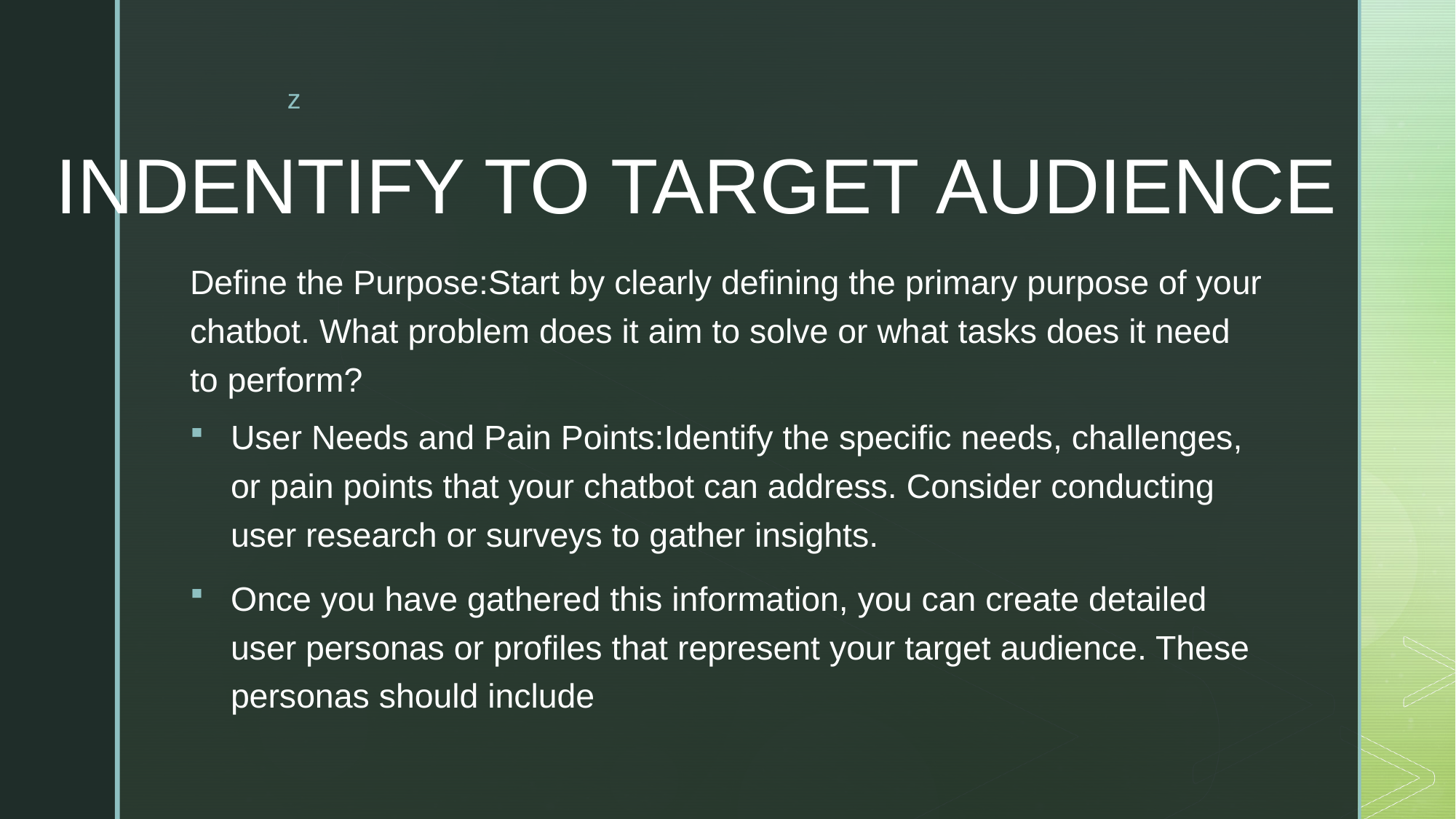

# INDENTIFY TO TARGET AUDIENCE
Define the Purpose:Start by clearly defining the primary purpose of your chatbot. What problem does it aim to solve or what tasks does it need to perform?
User Needs and Pain Points:Identify the specific needs, challenges, or pain points that your chatbot can address. Consider conducting user research or surveys to gather insights.
Once you have gathered this information, you can create detailed user personas or profiles that represent your target audience. These personas should include